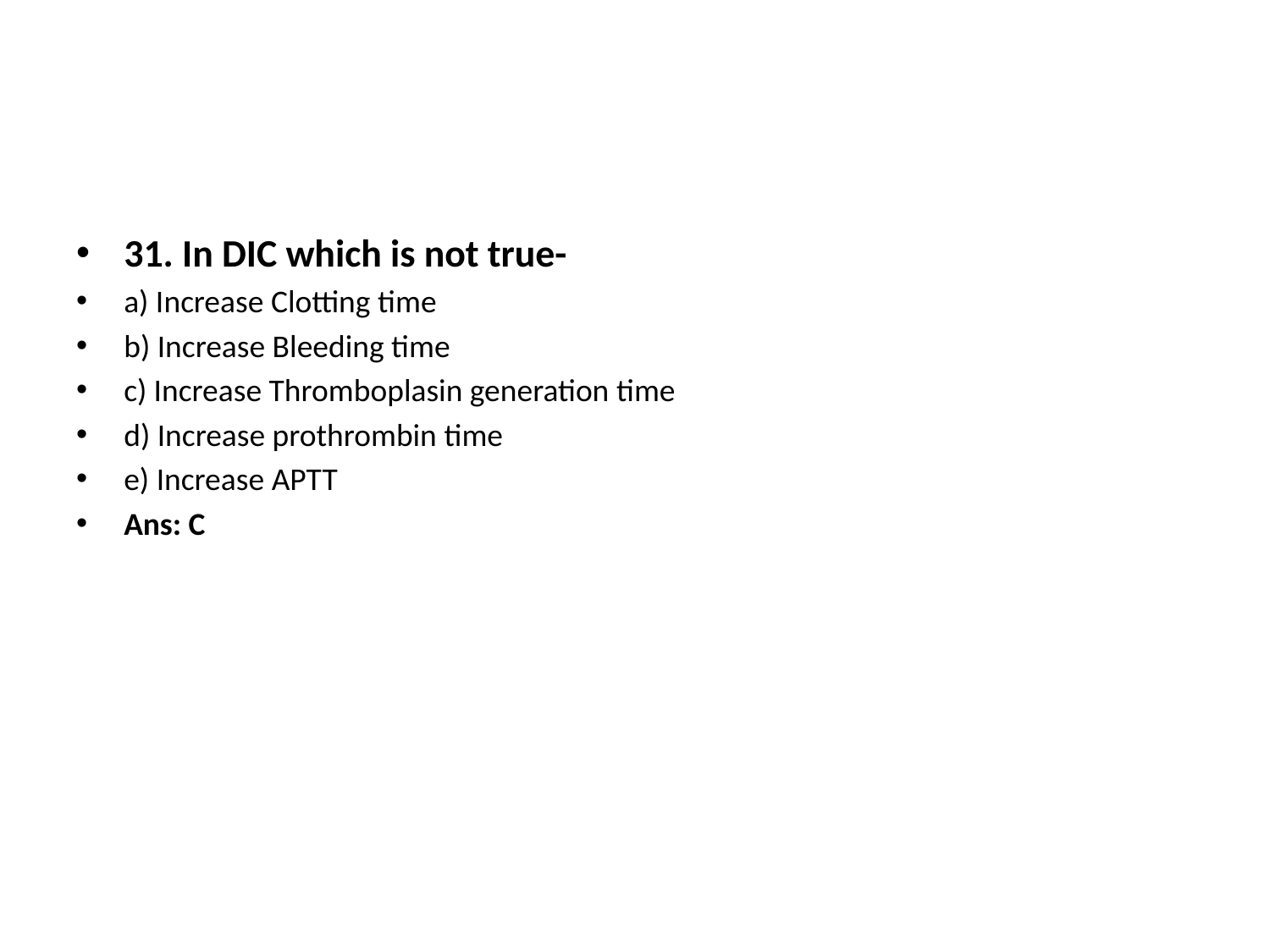

31. In DIC which is not true-
a) Increase Clotting time
b) Increase Bleeding time
c) Increase Thromboplasin generation time
d) Increase prothrombin time
e) Increase APTT
Ans: C